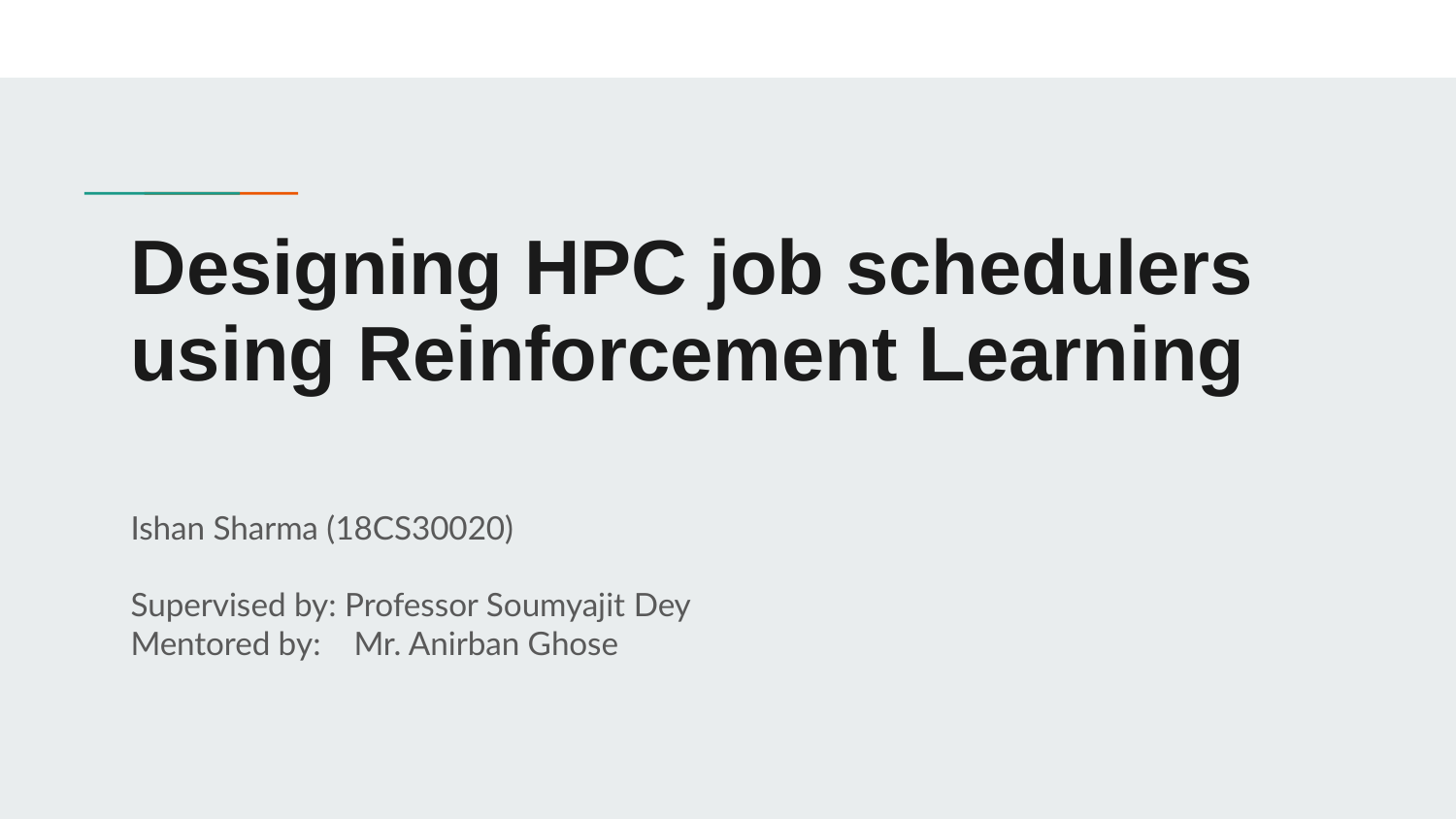

# Designing HPC job schedulers using Reinforcement Learning
Ishan Sharma (18CS30020)

Supervised by: Professor Soumyajit Dey
Mentored by:    Mr. Anirban Ghose